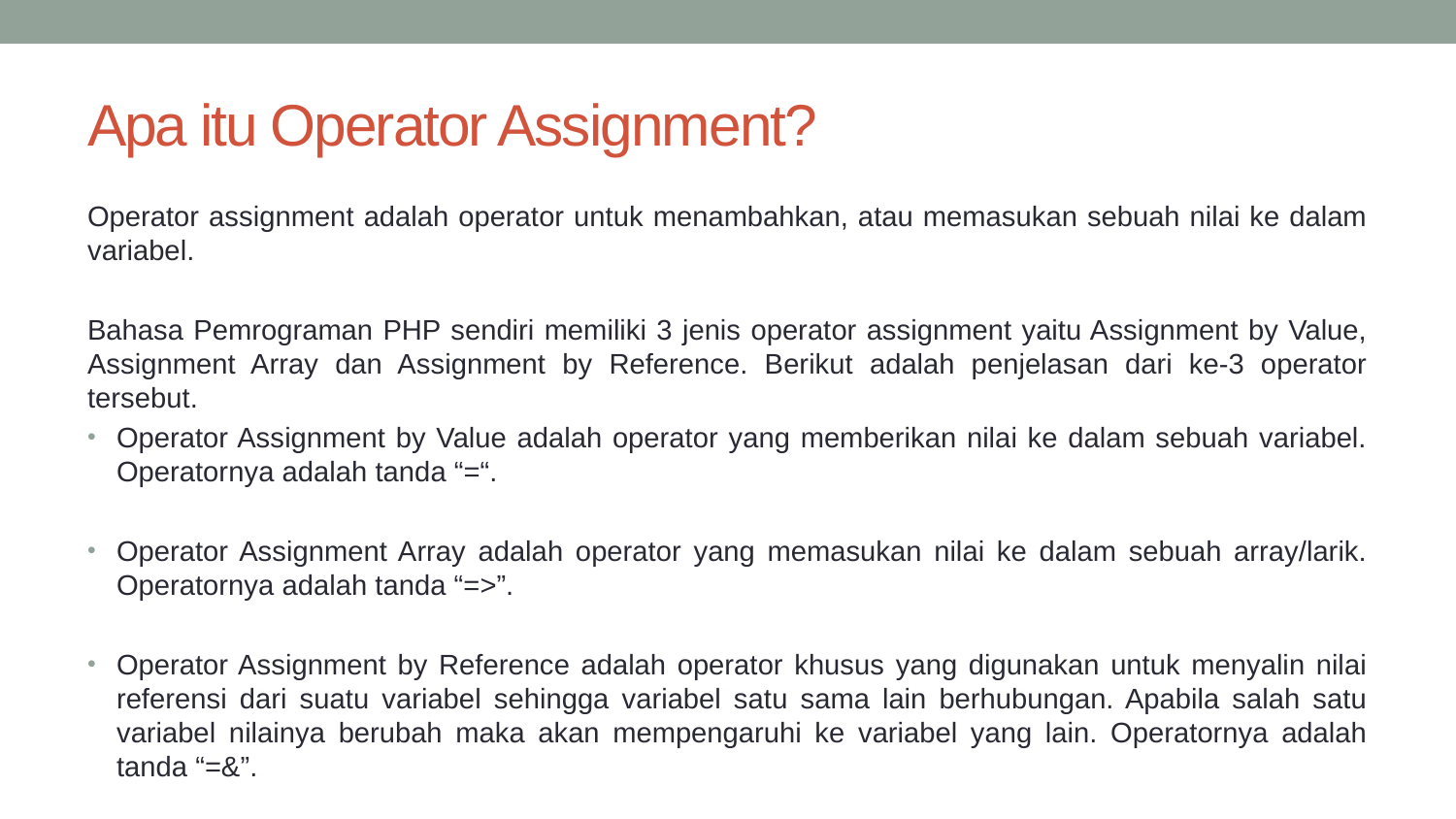

# Apa itu Operator Assignment?
Operator assignment adalah operator untuk menambahkan, atau memasukan sebuah nilai ke dalam variabel.

Bahasa Pemrograman PHP sendiri memiliki 3 jenis operator assignment yaitu Assignment by Value, Assignment Array dan Assignment by Reference. Berikut adalah penjelasan dari ke-3 operator tersebut.
Operator Assignment by Value adalah operator yang memberikan nilai ke dalam sebuah variabel. Operatornya adalah tanda “=“.

Operator Assignment Array adalah operator yang memasukan nilai ke dalam sebuah array/larik. Operatornya adalah tanda “=>”.

Operator Assignment by Reference adalah operator khusus yang digunakan untuk menyalin nilai referensi dari suatu variabel sehingga variabel satu sama lain berhubungan. Apabila salah satu variabel nilainya berubah maka akan mempengaruhi ke variabel yang lain. Operatornya adalah tanda “=&”.